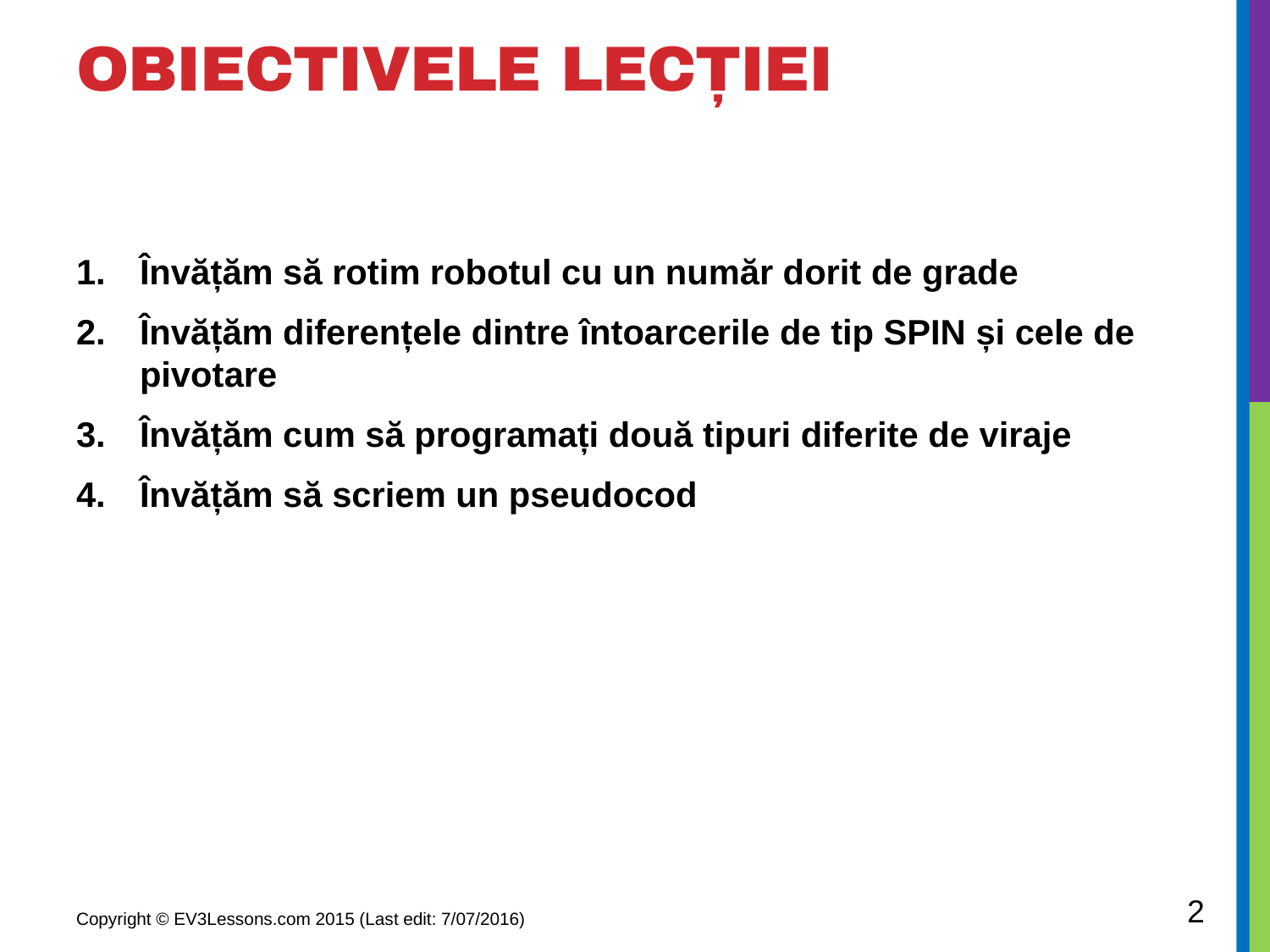

# Obiectivele lecției
Învățăm să rotim robotul cu un număr dorit de grade
Învățăm diferențele dintre întoarcerile de tip SPIN și cele de pivotare
Învățăm cum să programați două tipuri diferite de viraje
Învățăm să scriem un pseudocod
2
Copyright © EV3Lessons.com 2015 (Last edit: 7/07/2016)